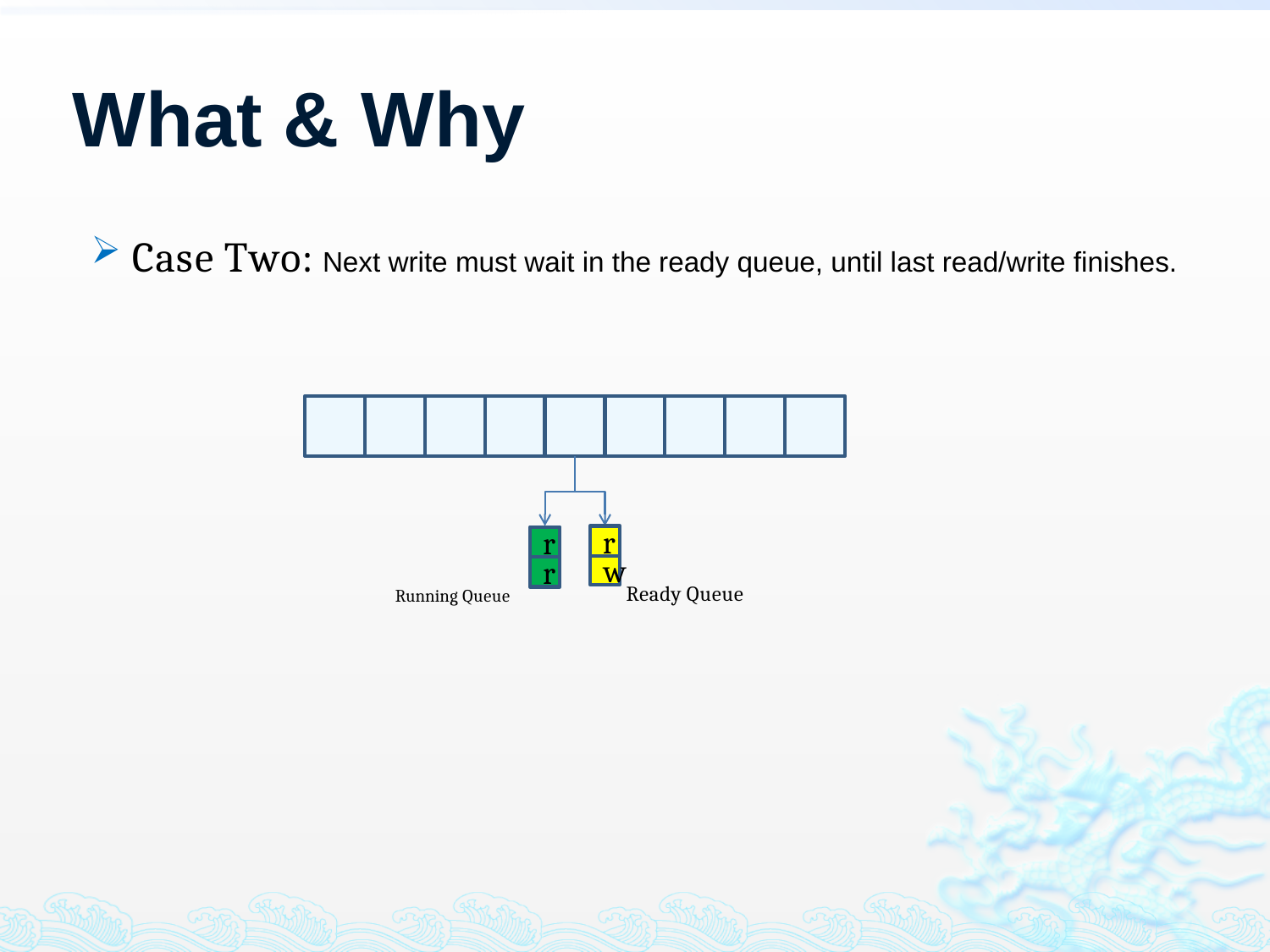

# What & Why
Case Two: Next write must wait in the ready queue, until last read/write finishes.

r
r
w
r
Ready Queue
Running Queue